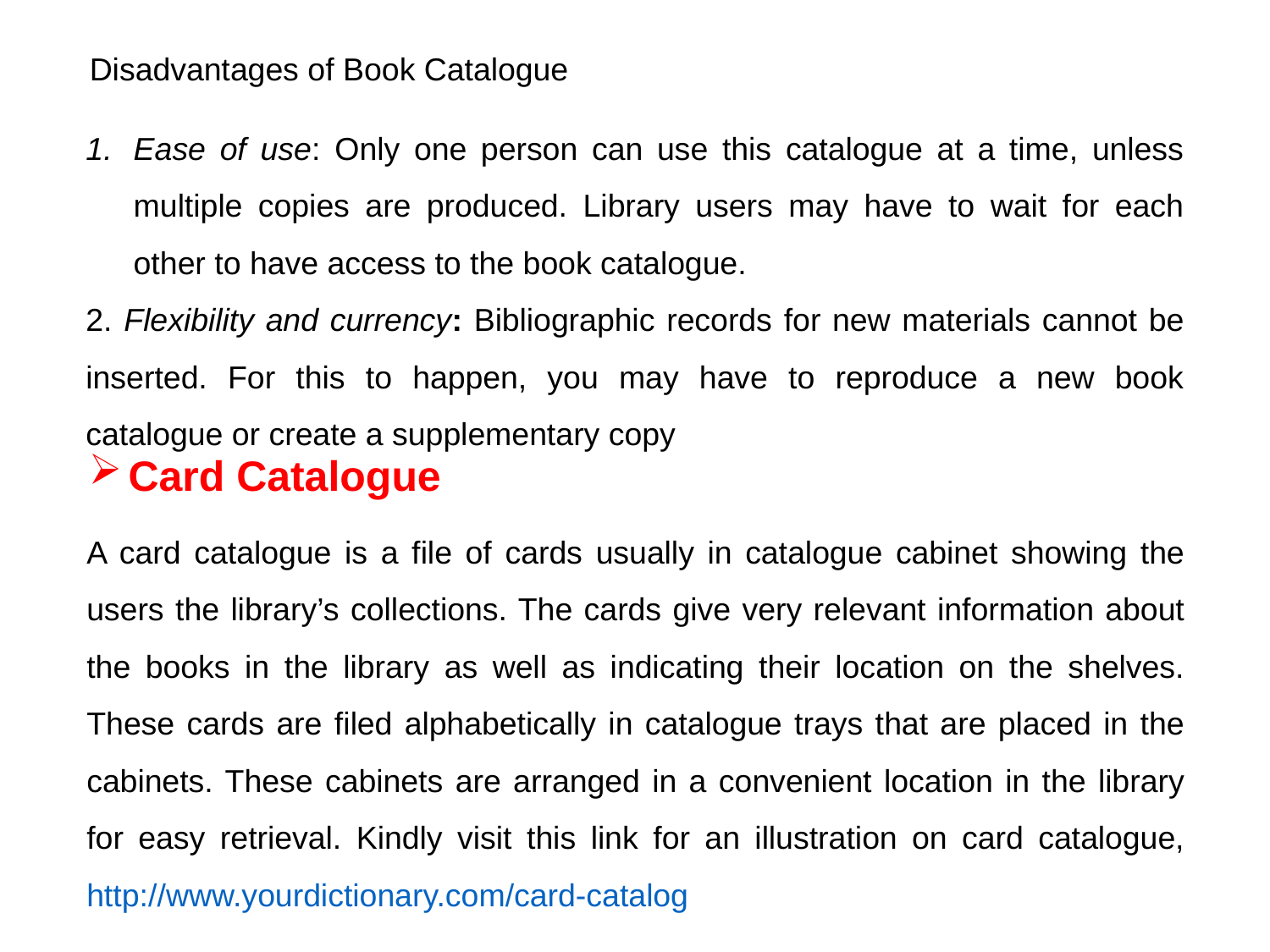

Disadvantages of Book Catalogue
Ease of use: Only one person can use this catalogue at a time, unless multiple copies are produced. Library users may have to wait for each other to have access to the book catalogue.
2. Flexibility and currency: Bibliographic records for new materials cannot be inserted. For this to happen, you may have to reproduce a new book catalogue or create a supplementary copy
Card Catalogue
A card catalogue is a file of cards usually in catalogue cabinet showing the users the library’s collections. The cards give very relevant information about the books in the library as well as indicating their location on the shelves. These cards are filed alphabetically in catalogue trays that are placed in the cabinets. These cabinets are arranged in a convenient location in the library for easy retrieval. Kindly visit this link for an illustration on card catalogue, http://www.yourdictionary.com/card-catalog